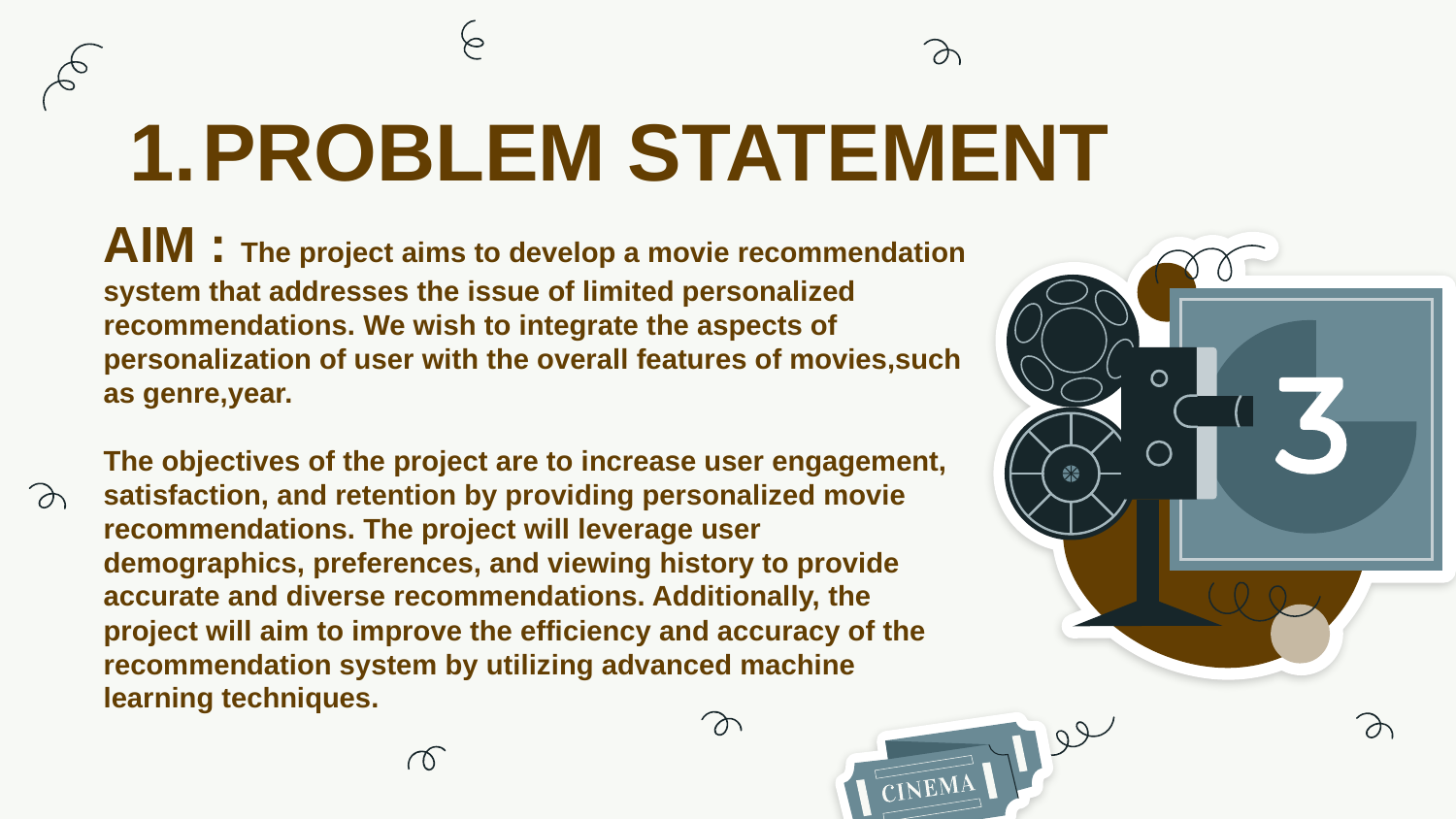

# PROBLEM STATEMENT
AIM : The project aims to develop a movie recommendation system that addresses the issue of limited personalized recommendations. We wish to integrate the aspects of personalization of user with the overall features of movies,such as genre,year.

The objectives of the project are to increase user engagement, satisfaction, and retention by providing personalized movie recommendations. The project will leverage user demographics, preferences, and viewing history to provide accurate and diverse recommendations. Additionally, the project will aim to improve the efficiency and accuracy of the recommendation system by utilizing advanced machine learning techniques.